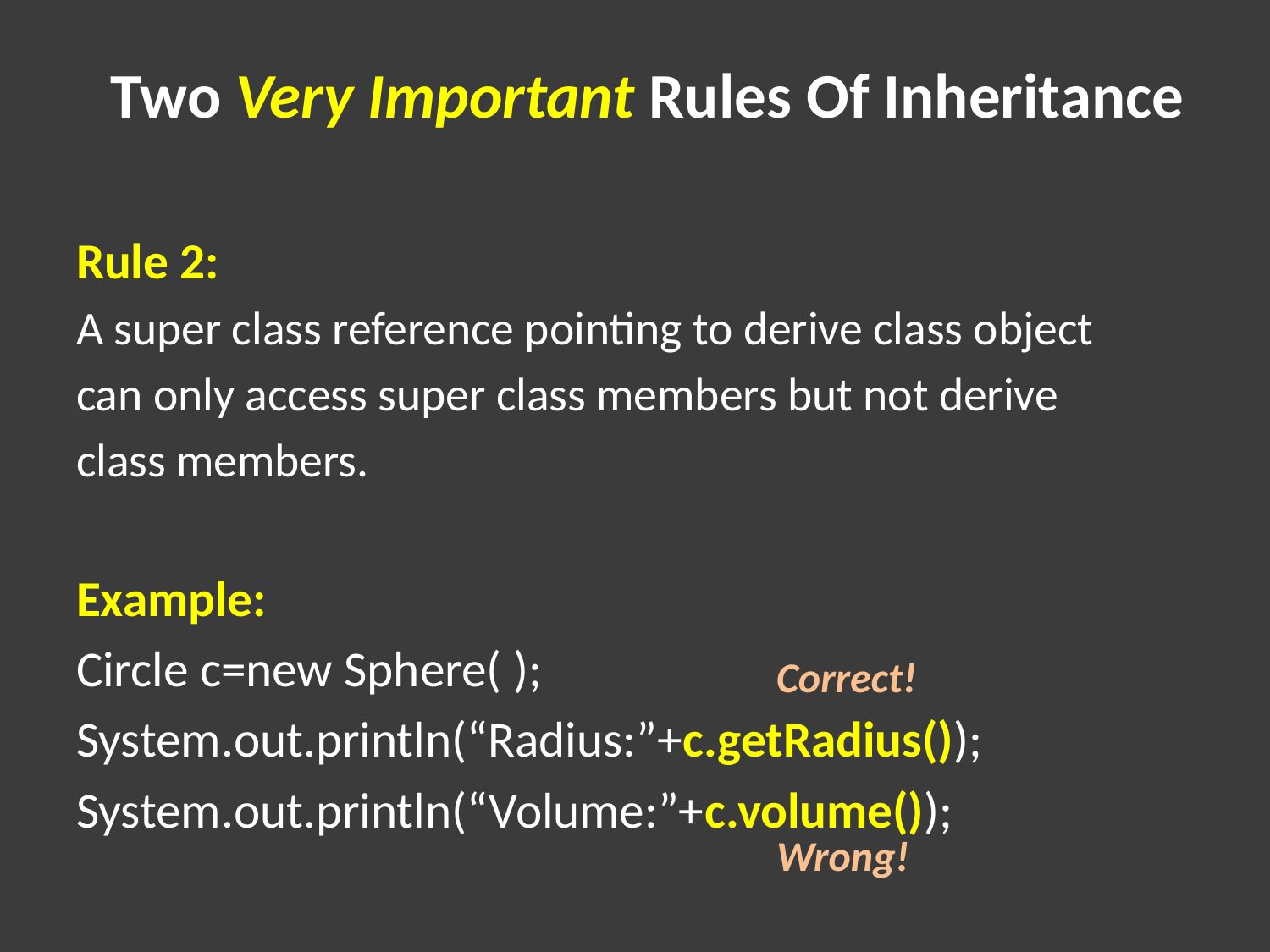

# Two Very Important Rules Of Inheritance
Rule 2:
A super class reference pointing to derive class object
can only access super class members but not derive
class members.

Example:
Circle c=new Sphere( );
System.out.println(“Radius:”+c.getRadius());
System.out.println(“Volume:”+c.volume());

Correct!
Wrong!